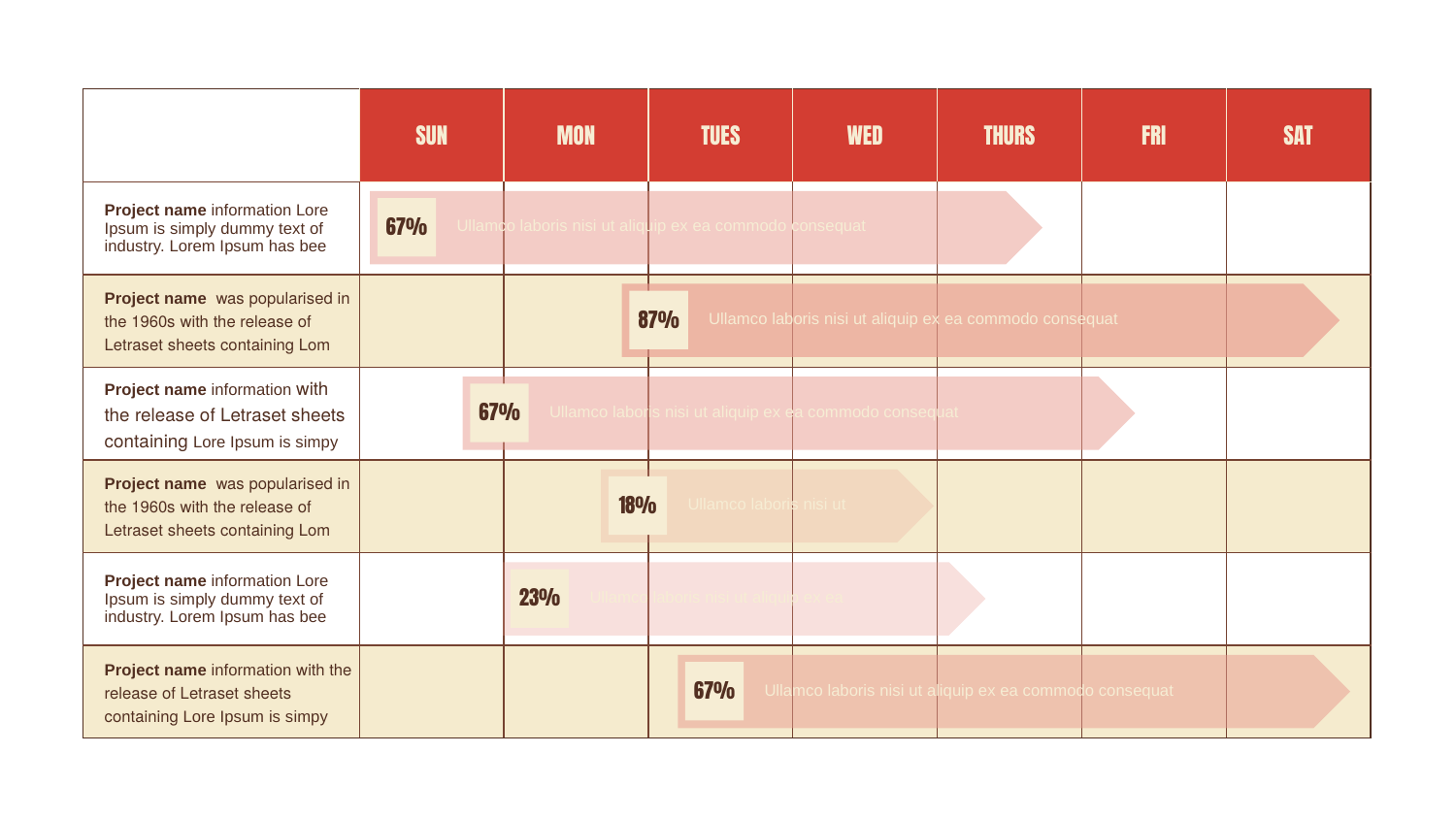

|  | SUN | MON | TUES | WED | THURS | FRI | SAT |
| --- | --- | --- | --- | --- | --- | --- | --- |
| Project name information Lore Ipsum is simply dummy text of industry. Lorem Ipsum has bee |  |  |  |  |  |  |  |
| Project name  was popularised in the 1960s with the release of Letraset sheets containing Lom |  |  |  |  |  |  |  |
| Project name information with the release of Letraset sheets containing Lore Ipsum is simpy |  |  |  |  |  |  |  |
| Project name  was popularised in the 1960s with the release of Letraset sheets containing Lom |  |  |  |  |  |  |  |
| Project name information Lore Ipsum is simply dummy text of industry. Lorem Ipsum has bee |  |  |  |  |  |  |  |
| Project name information with the release of Letraset sheets containing Lore Ipsum is simpy |  |  |  |  |  |  |  |

67%
Ullamco laboris nisi ut aliquip ex ea commodo consequat

87%
Ullamco laboris nisi ut aliquip ex ea commodo consequat

67%
Ullamco laboris nisi ut aliquip ex ea commodo consequat

18%
Ullamco laboris nisi ut

23%
Ullamco laboris nisi ut aliquip ex ea

67%
Ullamco laboris nisi ut aliquip ex ea commodo consequat